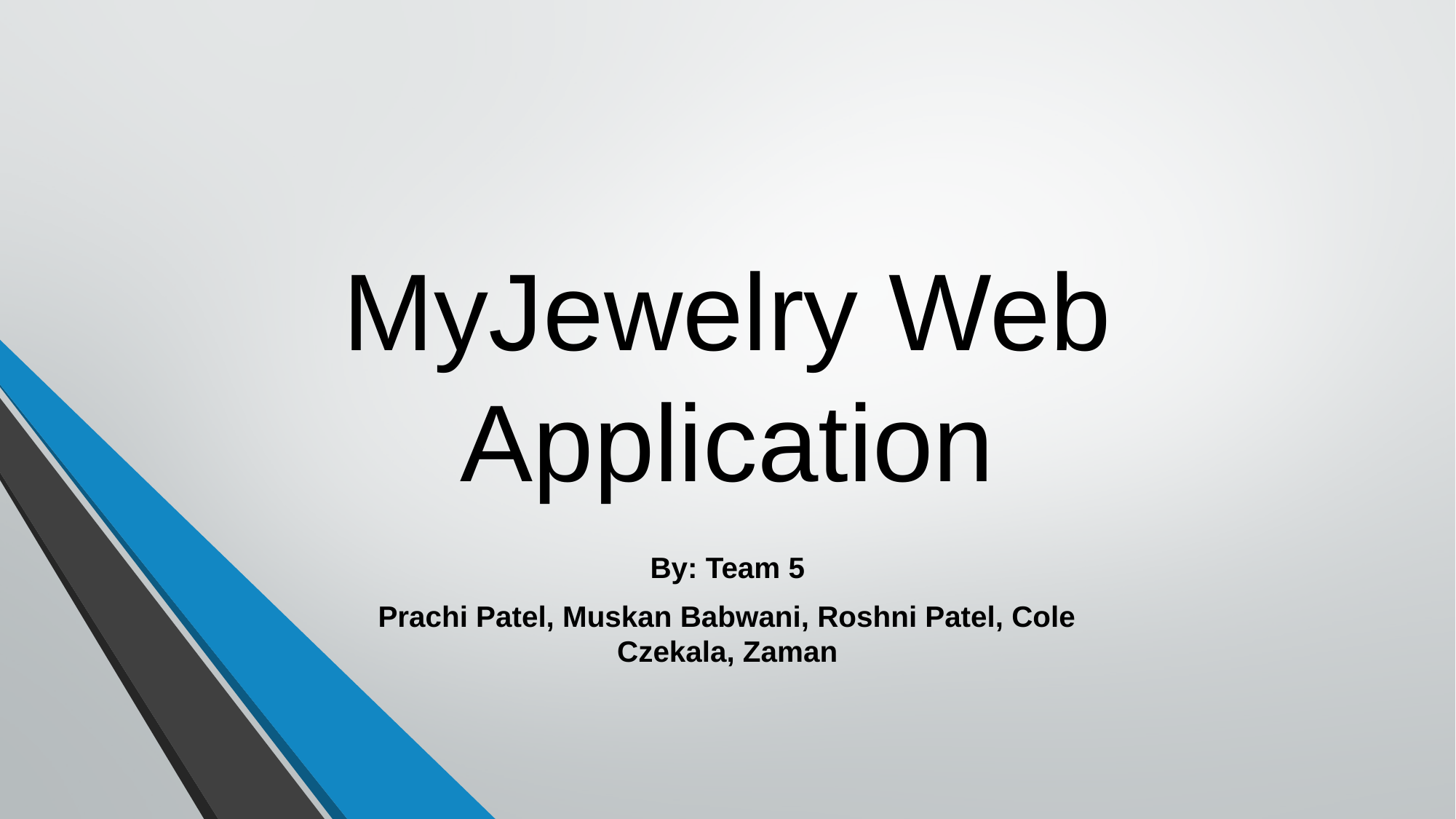

# MyJewelry Web Application

By: Team 5
Prachi Patel, Muskan Babwani, Roshni Patel, Cole Czekala, Zaman